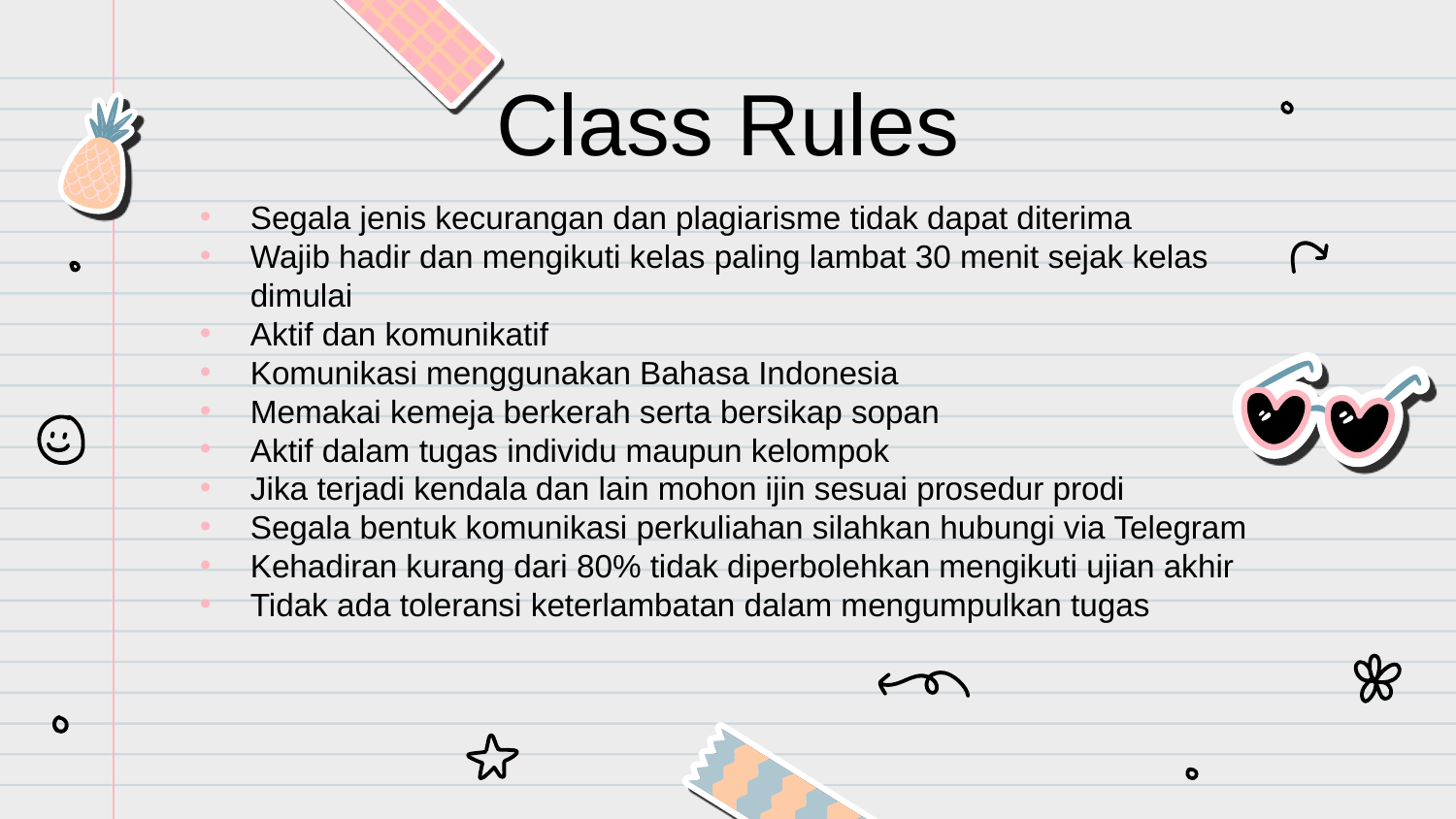

# Class Rules

Segala jenis kecurangan dan plagiarisme tidak dapat diterima
Wajib hadir dan mengikuti kelas paling lambat 30 menit sejak kelas dimulai
Aktif dan komunikatif
Komunikasi menggunakan Bahasa Indonesia
Memakai kemeja berkerah serta bersikap sopan
Aktif dalam tugas individu maupun kelompok
Jika terjadi kendala dan lain mohon ijin sesuai prosedur prodi
Segala bentuk komunikasi perkuliahan silahkan hubungi via Telegram
Kehadiran kurang dari 80% tidak diperbolehkan mengikuti ujian akhir
Tidak ada toleransi keterlambatan dalam mengumpulkan tugas